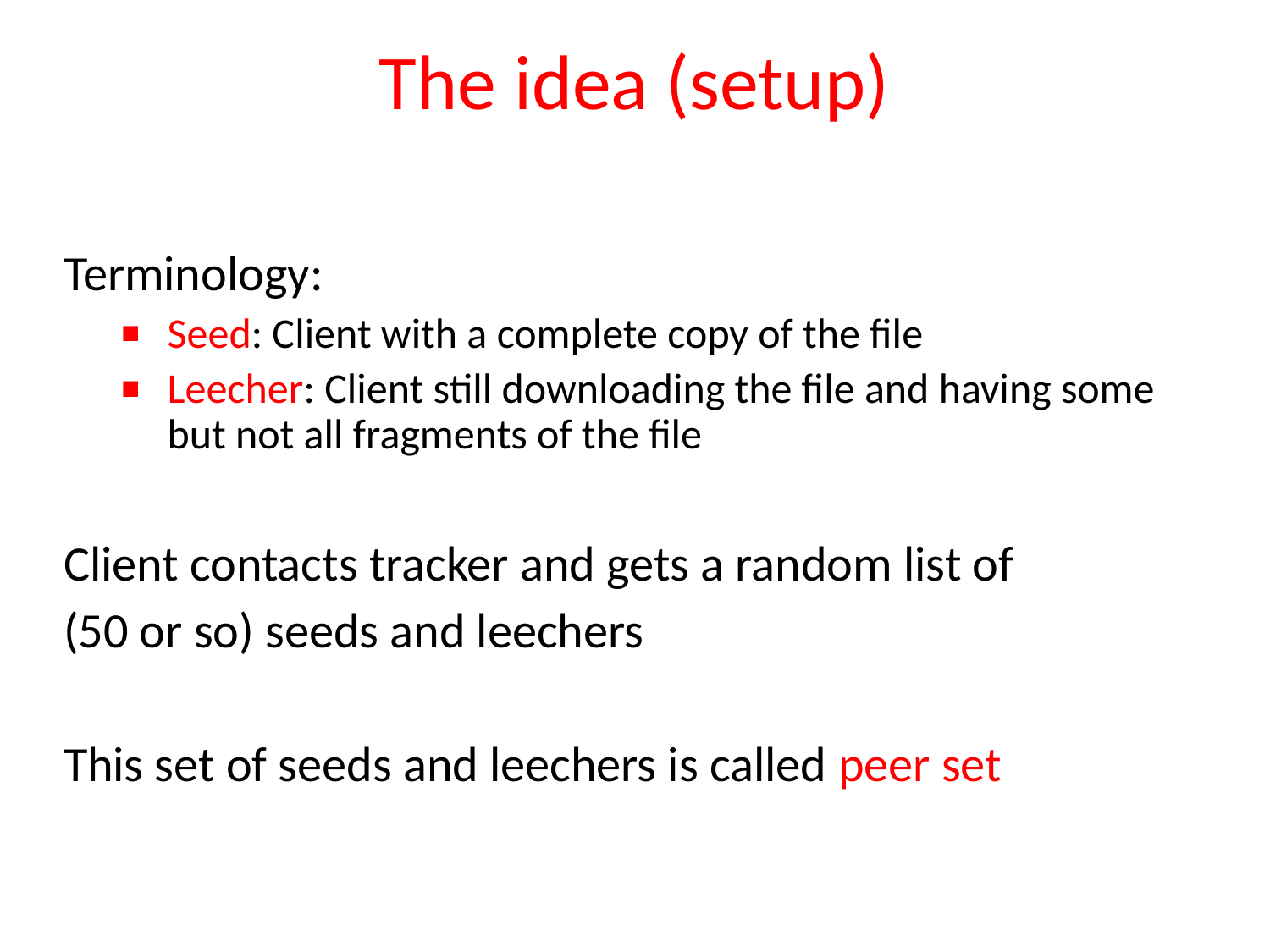

# The idea (setup)
Terminology:
Seed: Client with a complete copy of the file
Leecher: Client still downloading the file and having some but not all fragments of the file

Client contacts tracker and gets a random list of
(50 or so) seeds and leechers

This set of seeds and leechers is called peer set